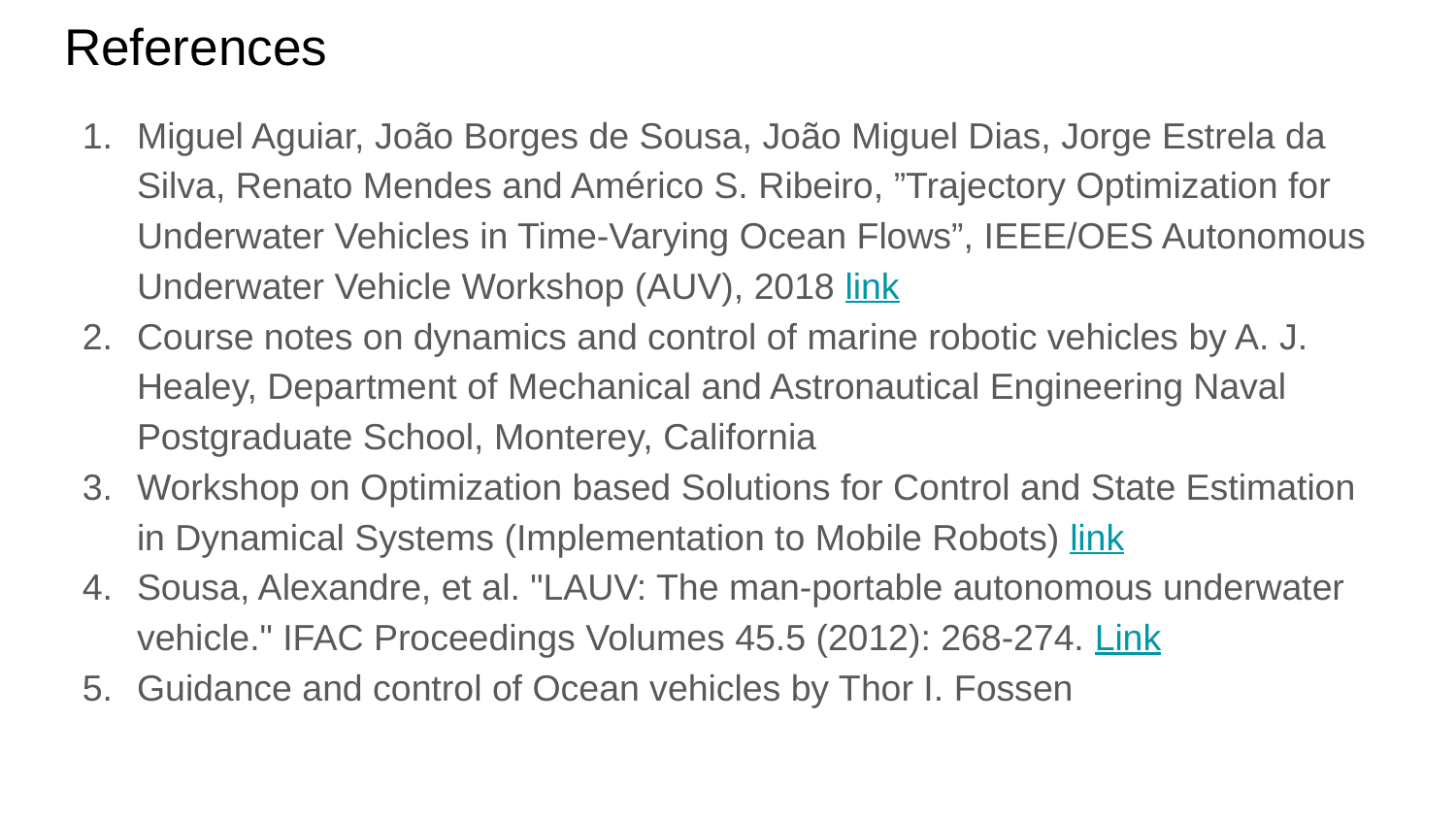

# References
Miguel Aguiar, João Borges de Sousa, João Miguel Dias, Jorge Estrela da Silva, Renato Mendes and Américo S. Ribeiro, ”Trajectory Optimization for Underwater Vehicles in Time-Varying Ocean Flows”, IEEE/OES Autonomous Underwater Vehicle Workshop (AUV), 2018 link
Course notes on dynamics and control of marine robotic vehicles by A. J. Healey, Department of Mechanical and Astronautical Engineering Naval Postgraduate School, Monterey, California
Workshop on Optimization based Solutions for Control and State Estimation in Dynamical Systems (Implementation to Mobile Robots) link
Sousa, Alexandre, et al. "LAUV: The man-portable autonomous underwater vehicle." IFAC Proceedings Volumes 45.5 (2012): 268-274. Link
Guidance and control of Ocean vehicles by Thor I. Fossen